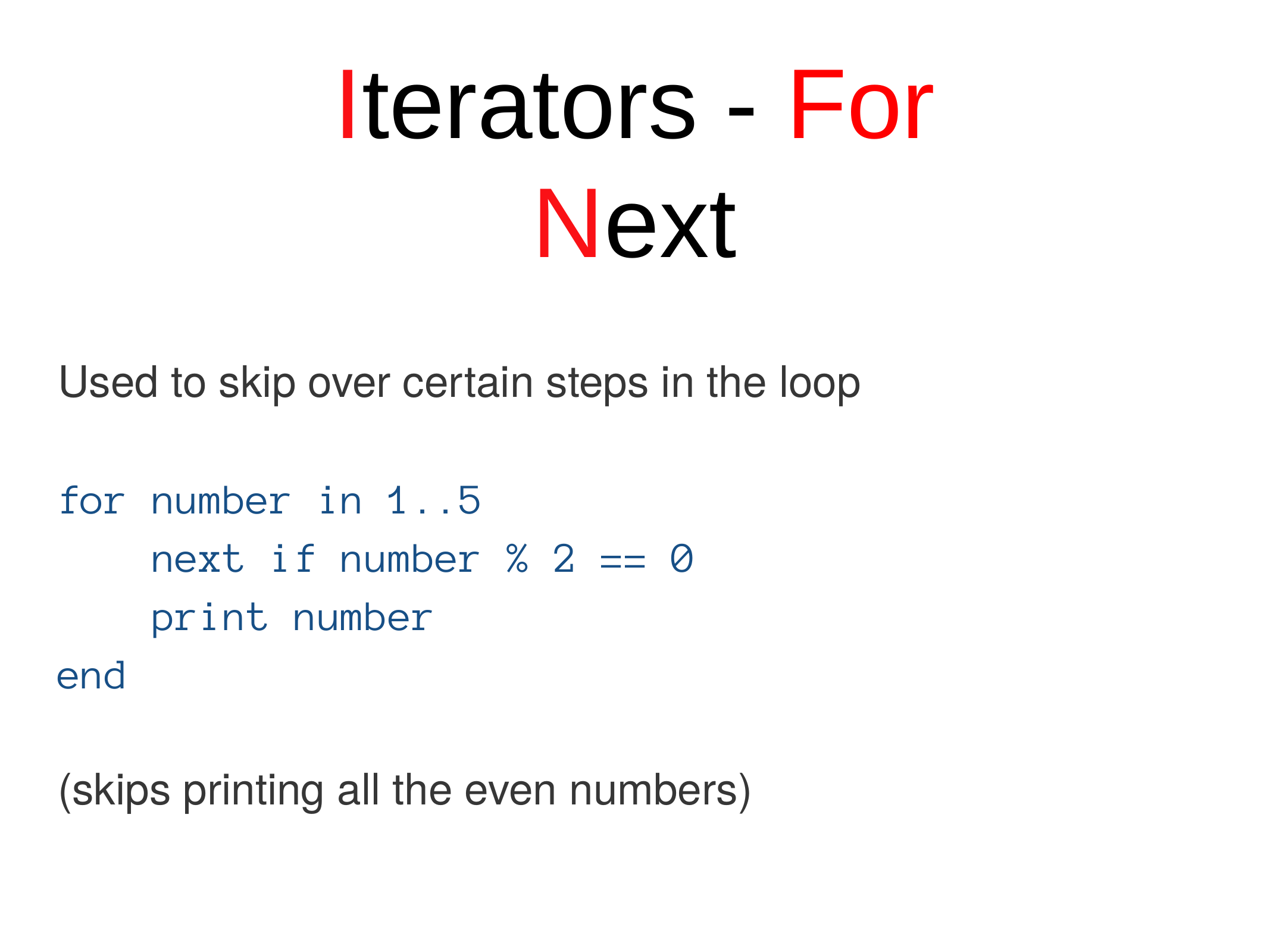

Iterators - For
Next
Used to skip over certain steps in the loop

for number in 1..5
    next if number % 2 == 0
    print number
end

(skips printing all the even numbers)